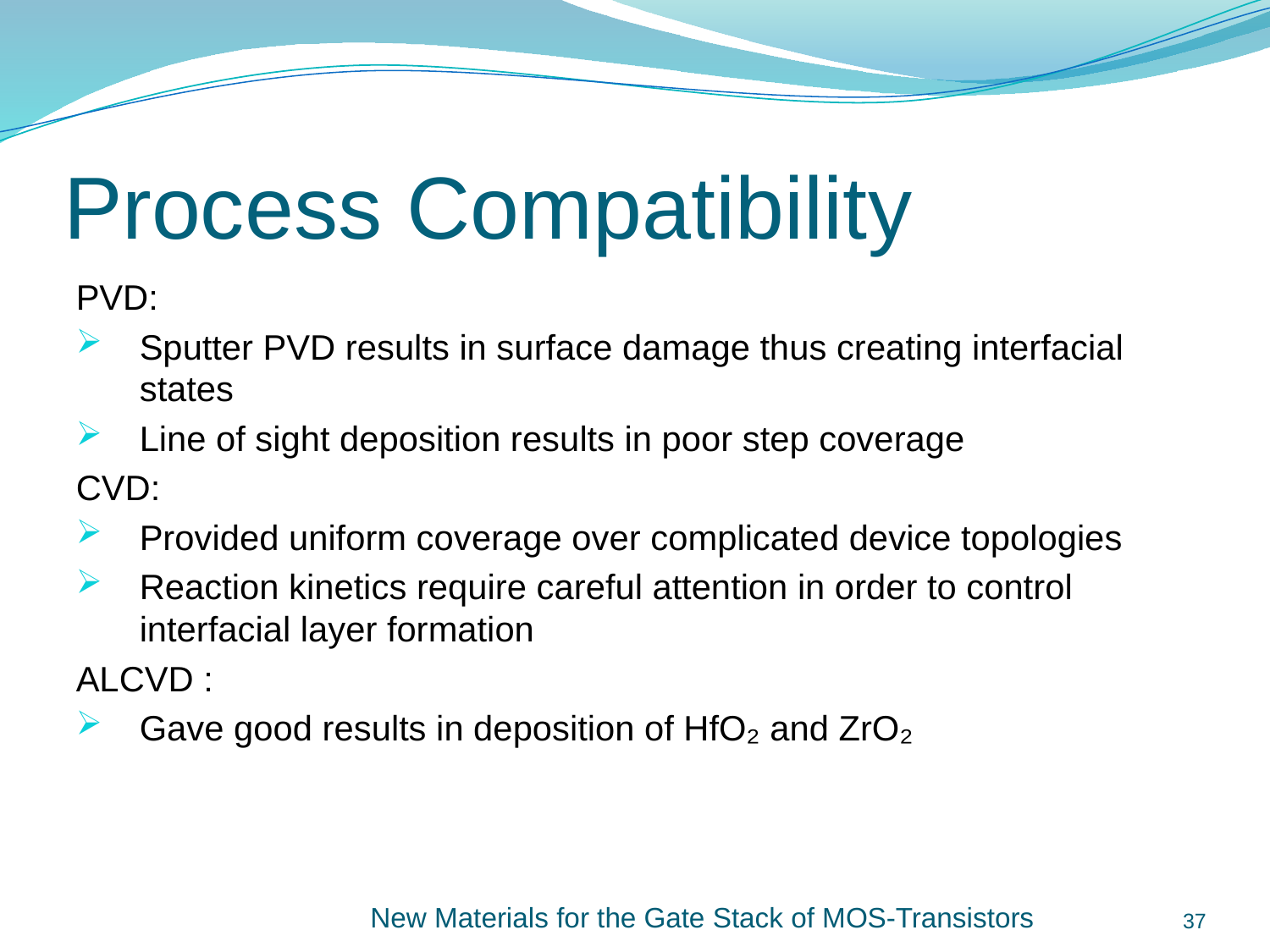

# Process Compatibility
PVD:
Sputter PVD results in surface damage thus creating interfacial states
Line of sight deposition results in poor step coverage
CVD:
Provided uniform coverage over complicated device topologies
Reaction kinetics require careful attention in order to control interfacial layer formation
ALCVD :
Gave good results in deposition of HfO₂ and ZrO₂

New Materials for the Gate Stack of MOS-Transistors
37